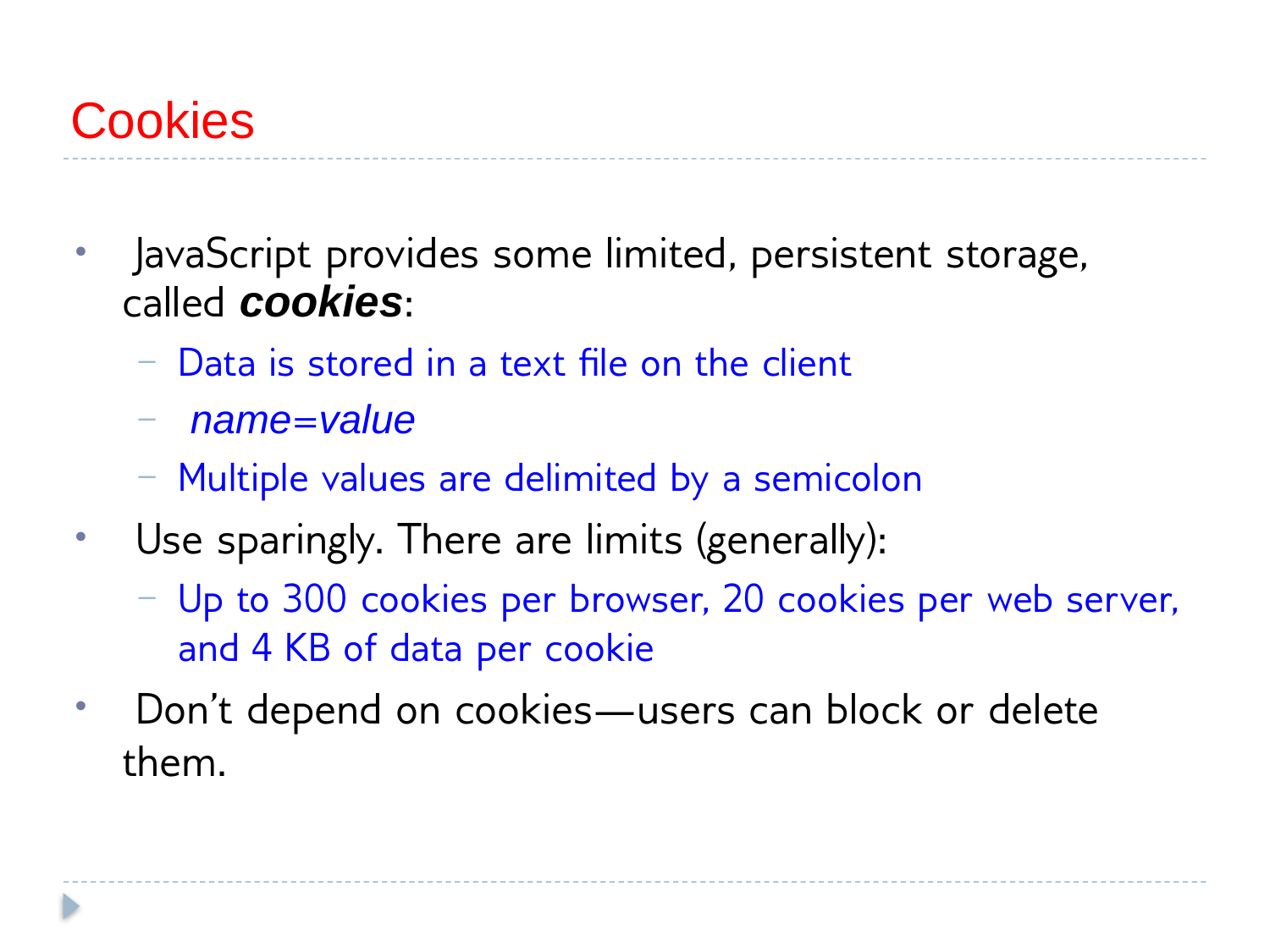

# Cookies
 JavaScript provides some limited, persistent storage, called cookies:
Data is stored in a text file on the client
 name=value
Multiple values are delimited by a semicolon
 Use sparingly. There are limits (generally):
Up to 300 cookies per browser, 20 cookies per web server, and 4 KB of data per cookie
 Don’t depend on cookies—users can block or delete them.